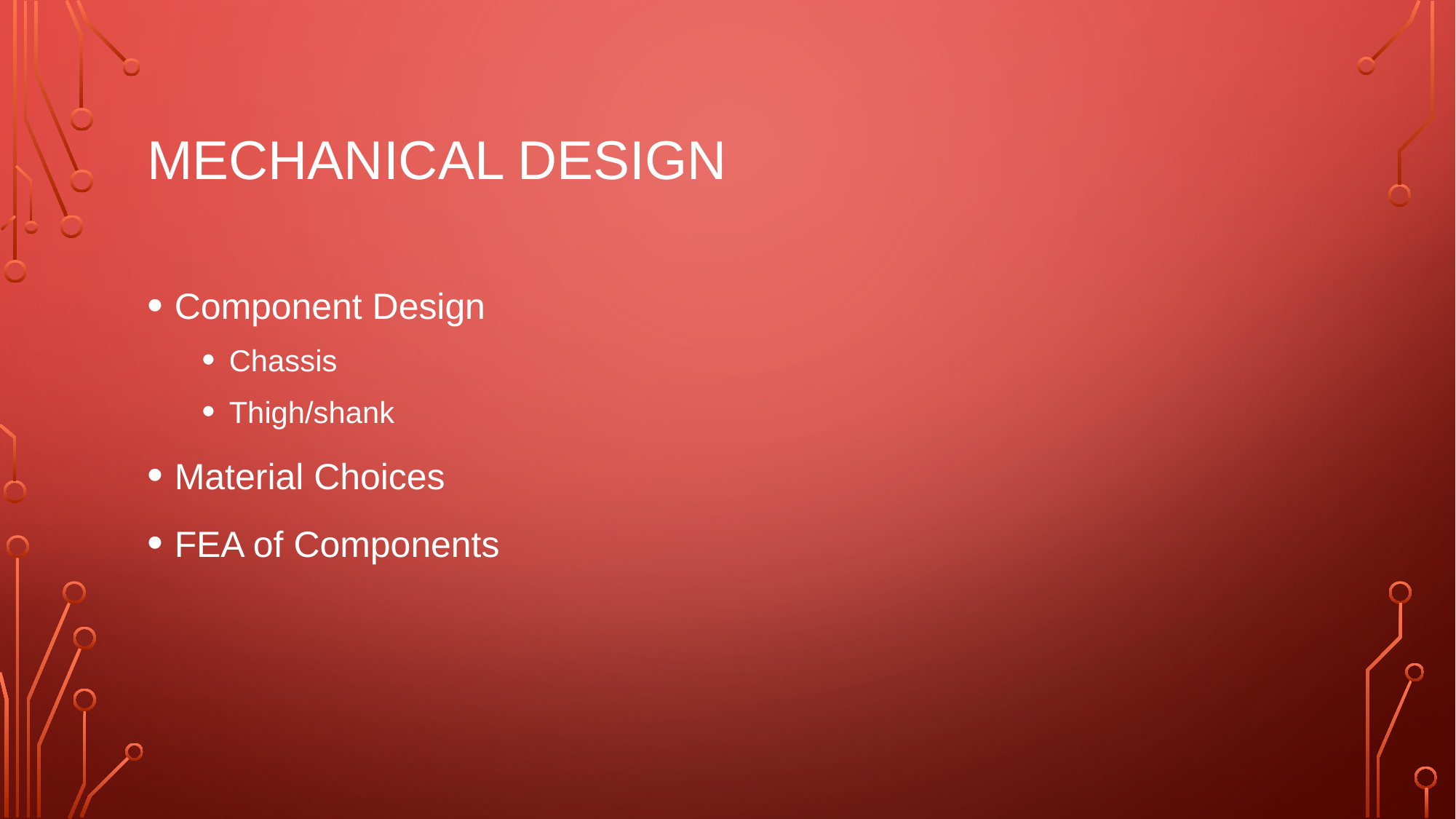

# Mechanical Design
Component Design
Chassis
Thigh/shank
Material Choices
FEA of Components